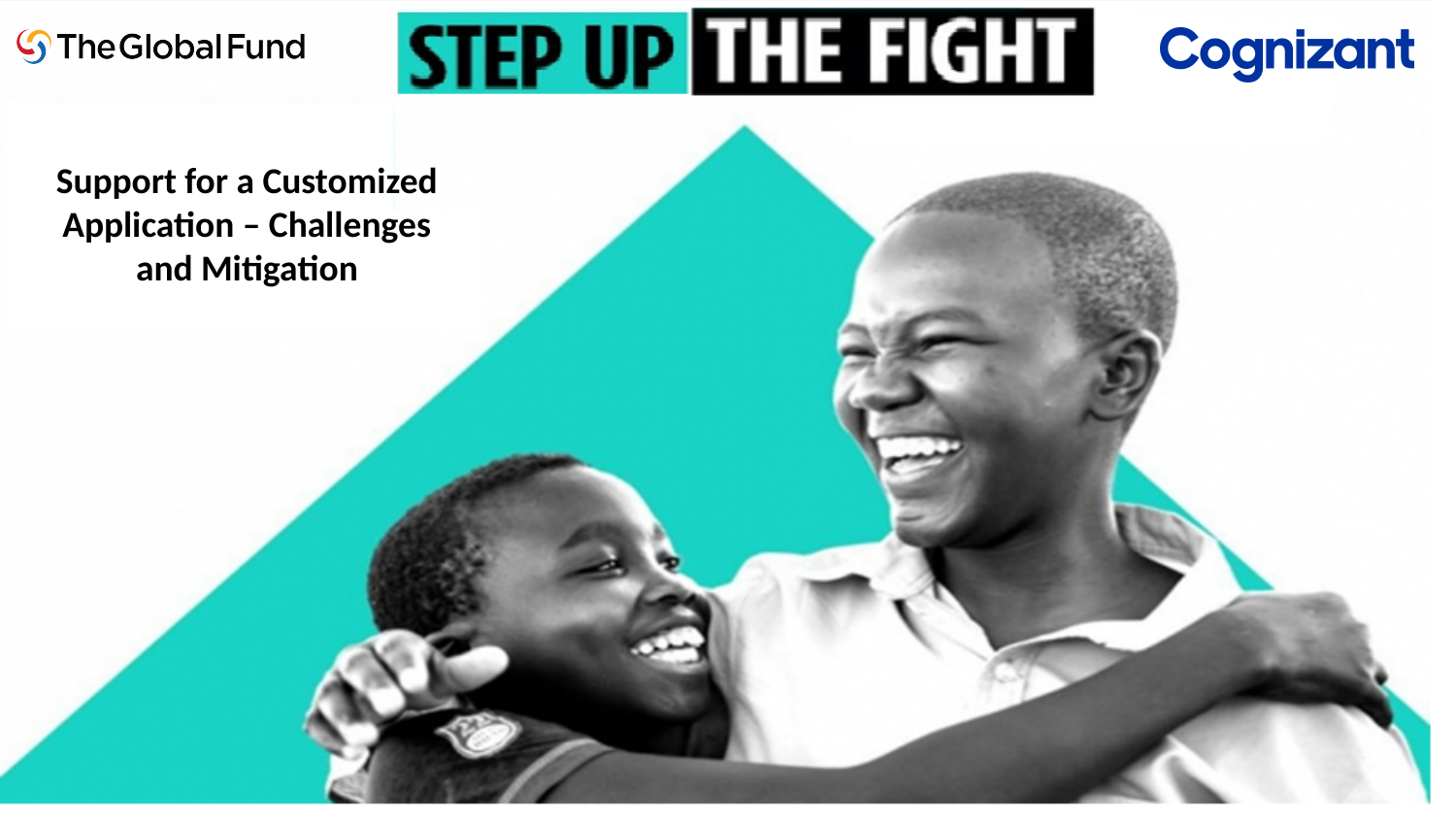

Support for a Customized Application – Challenges and Mitigation